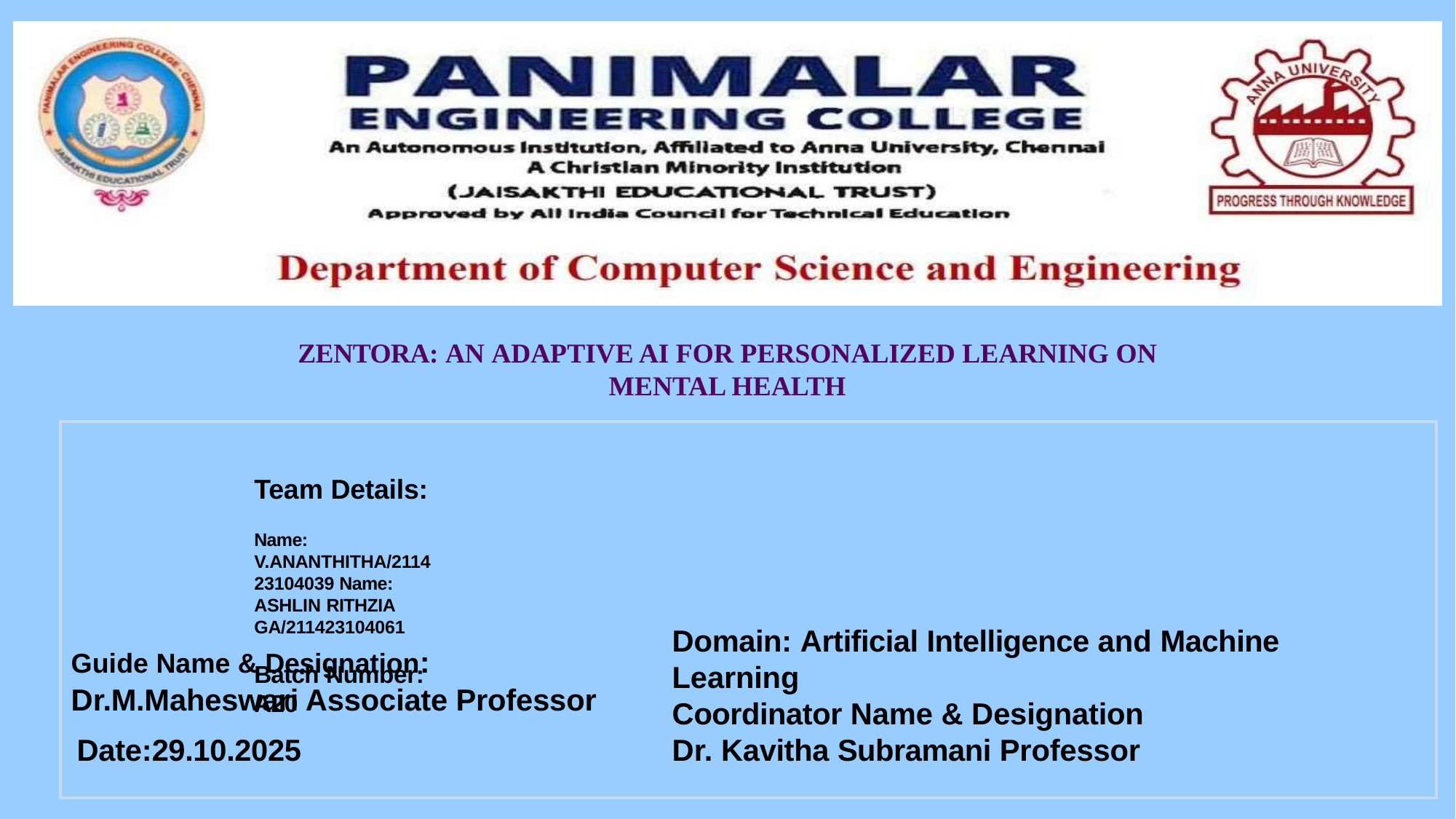

ZENTORA: AN ADAPTIVE AI FOR PERSONALIZED LEARNING ON
MENTAL HEALTH

Team Details:
Name: V.ANANTHITHA/211423104039 Name: ASHLIN RITHZIA GA/211423104061

Batch Number: A20
Domain: Artificial Intelligence and Machine Learning
Coordinator Name & Designation
Dr. Kavitha Subramani Professor
Guide Name & Designation:
Dr.M.Maheswari Associate Professor
Date:29.10.2025